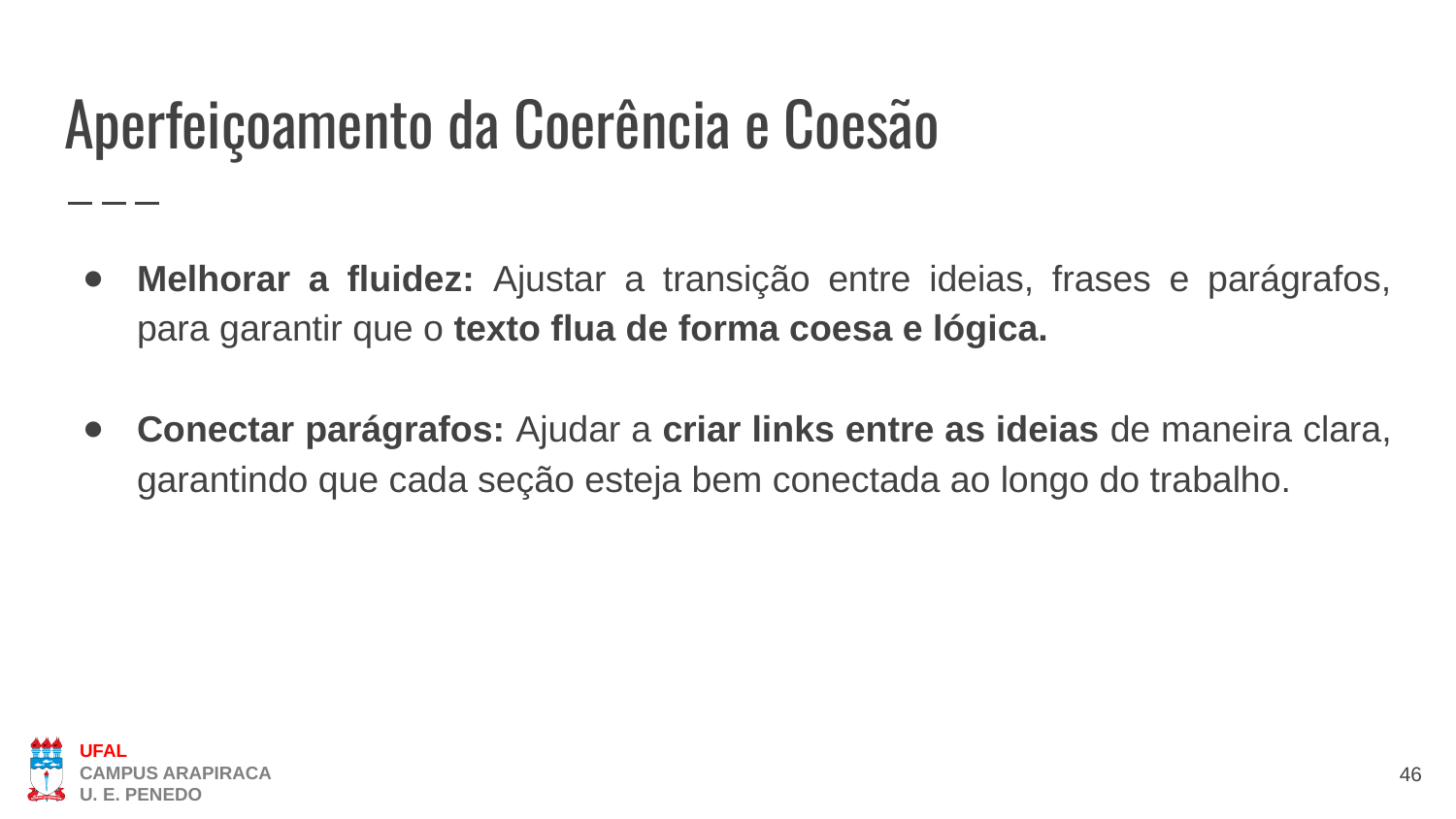

# Aperfeiçoamento da Coerência e Coesão
Melhorar a fluidez: Ajustar a transição entre ideias, frases e parágrafos, para garantir que o texto flua de forma coesa e lógica.

Conectar parágrafos: Ajudar a criar links entre as ideias de maneira clara, garantindo que cada seção esteja bem conectada ao longo do trabalho.
46